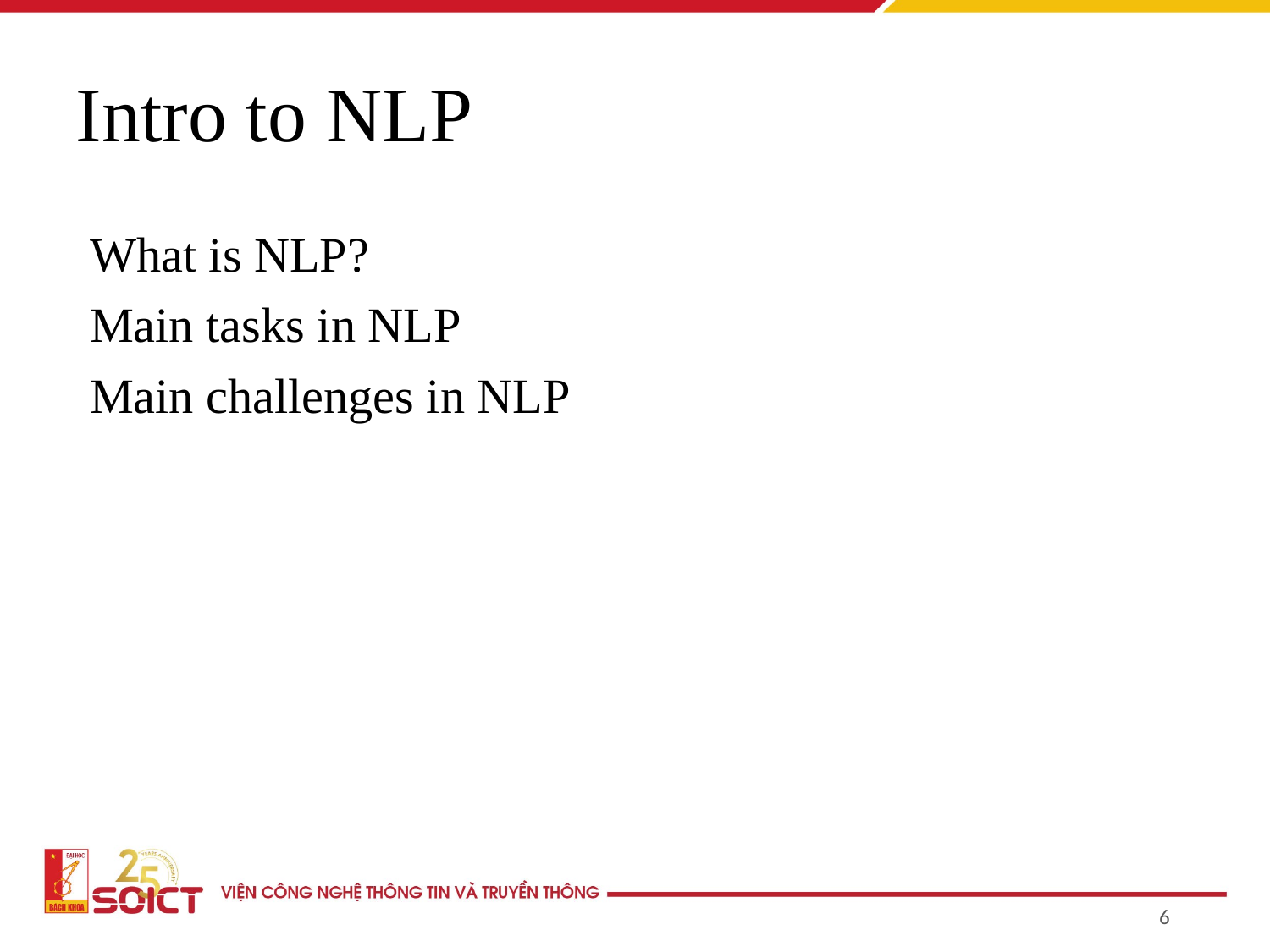

# Intro to NLP
What is NLP?
Main tasks in NLP
Main challenges in NLP
6